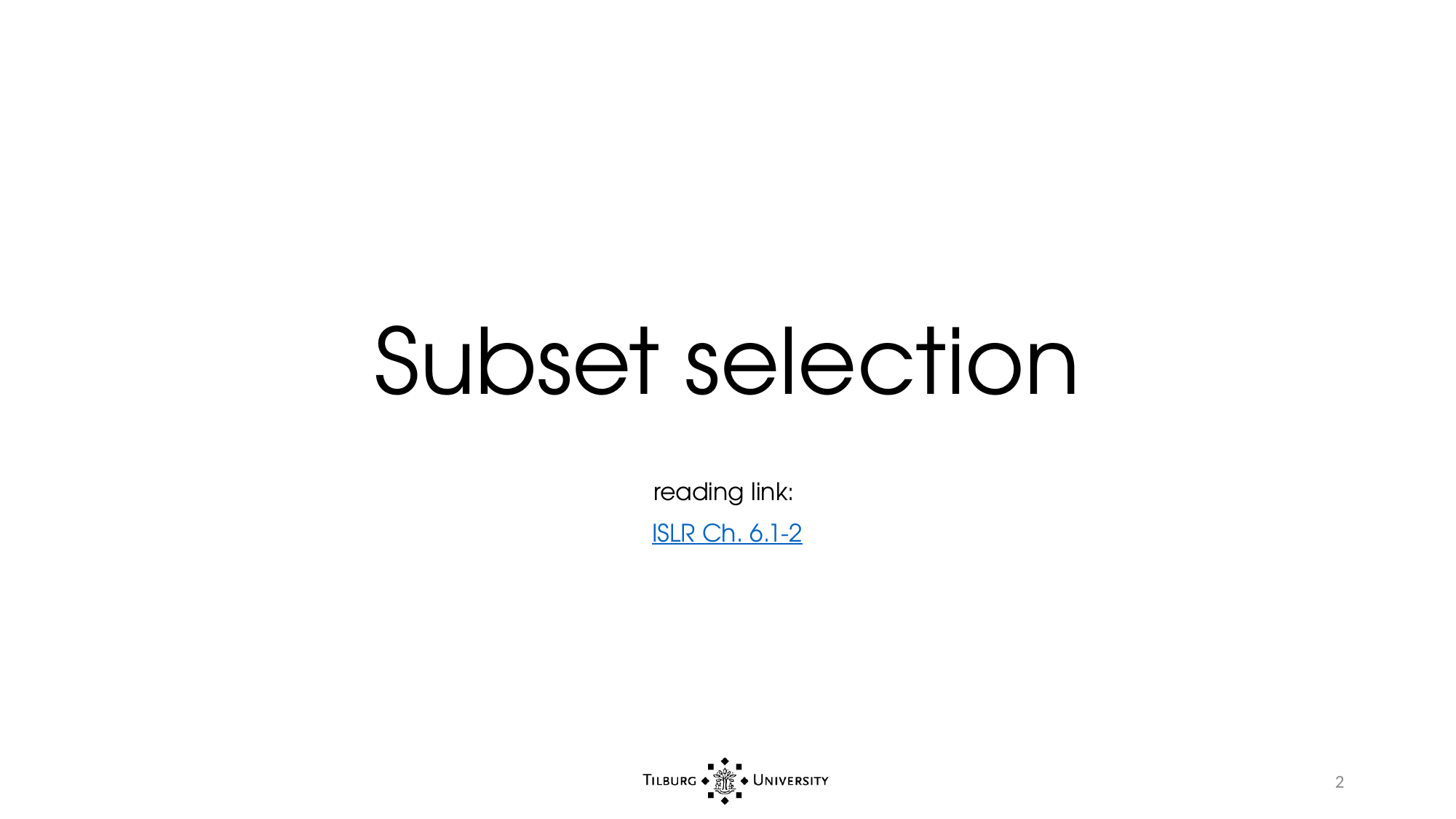

# Subset selection

reading link:
ISLR Ch. 6.1-2
2